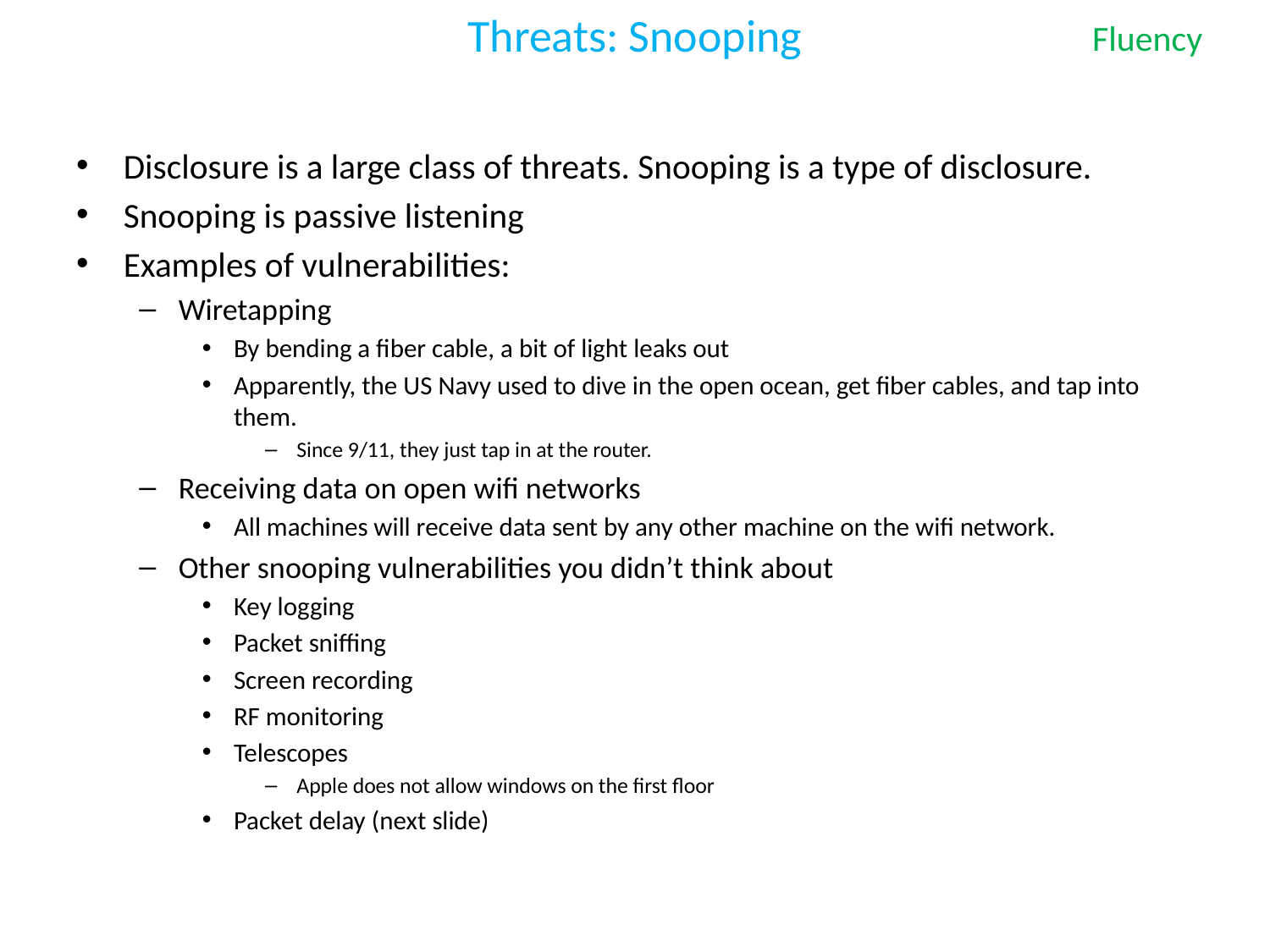

# Threats: Snooping
Fluency
Disclosure is a large class of threats. Snooping is a type of disclosure.
Snooping is passive listening
Examples of vulnerabilities:
Wiretapping
By bending a fiber cable, a bit of light leaks out
Apparently, the US Navy used to dive in the open ocean, get fiber cables, and tap into them.
Since 9/11, they just tap in at the router.
Receiving data on open wifi networks
All machines will receive data sent by any other machine on the wifi network.
Other snooping vulnerabilities you didn’t think about
Key logging
Packet sniffing
Screen recording
RF monitoring
Telescopes
Apple does not allow windows on the first floor
Packet delay (next slide)